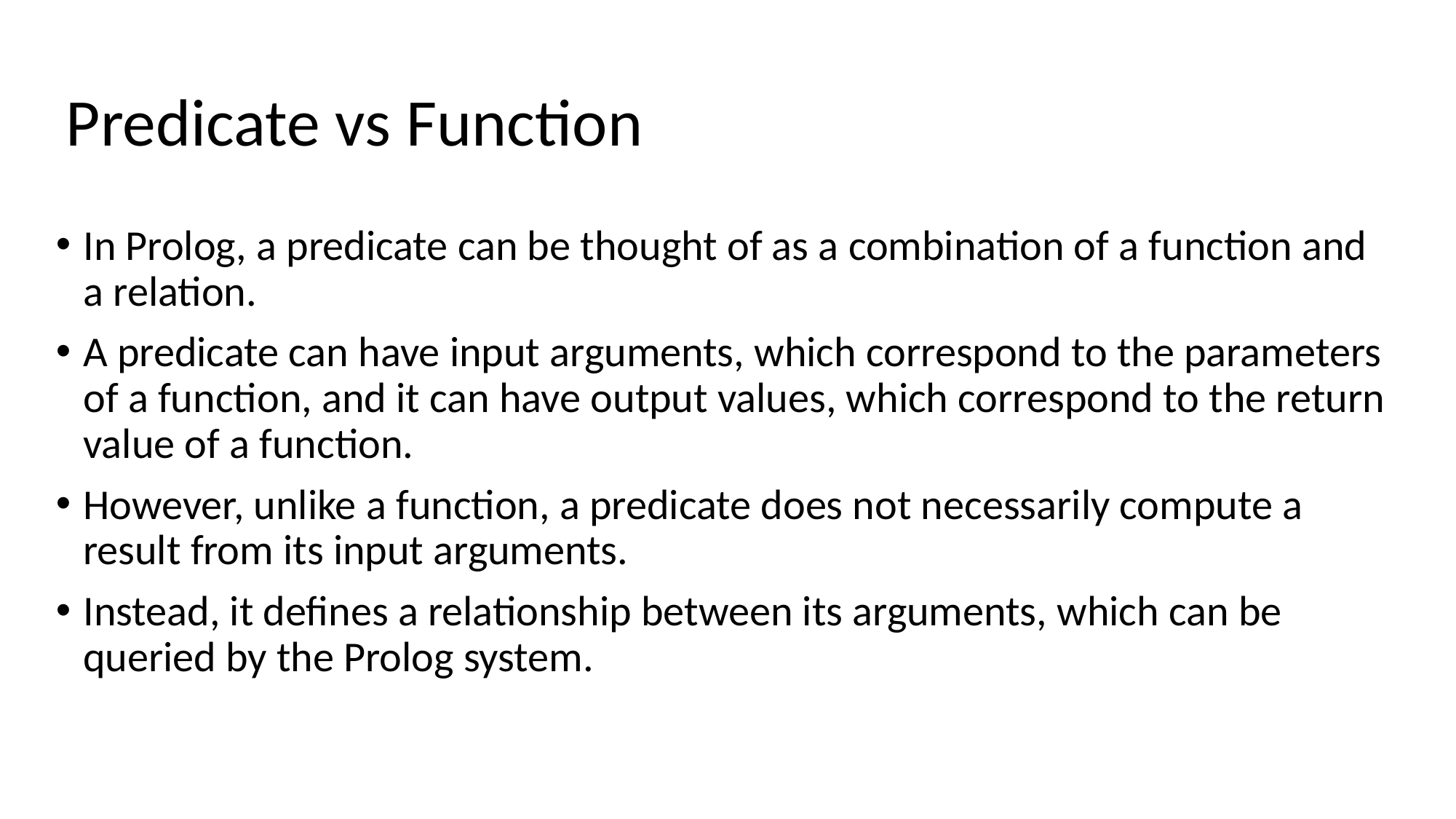

# Predicate vs Function
In Prolog, a predicate can be thought of as a combination of a function and a relation.
A predicate can have input arguments, which correspond to the parameters of a function, and it can have output values, which correspond to the return value of a function.
However, unlike a function, a predicate does not necessarily compute a result from its input arguments.
Instead, it defines a relationship between its arguments, which can be queried by the Prolog system.